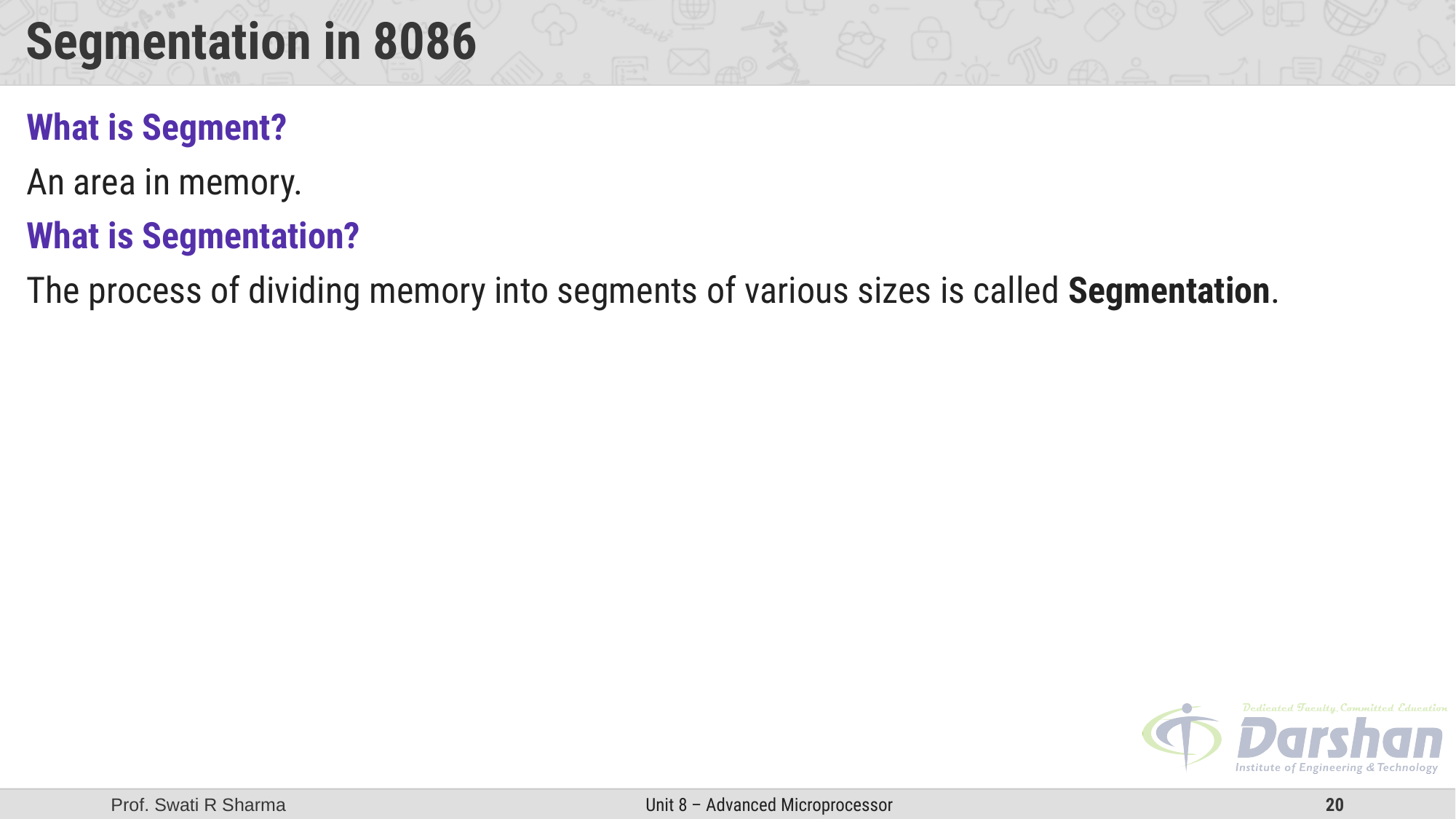

# Segmentation in 8086
What is Segment?
An area in memory.
What is Segmentation?
The process of dividing memory into segments of various sizes is called Segmentation.